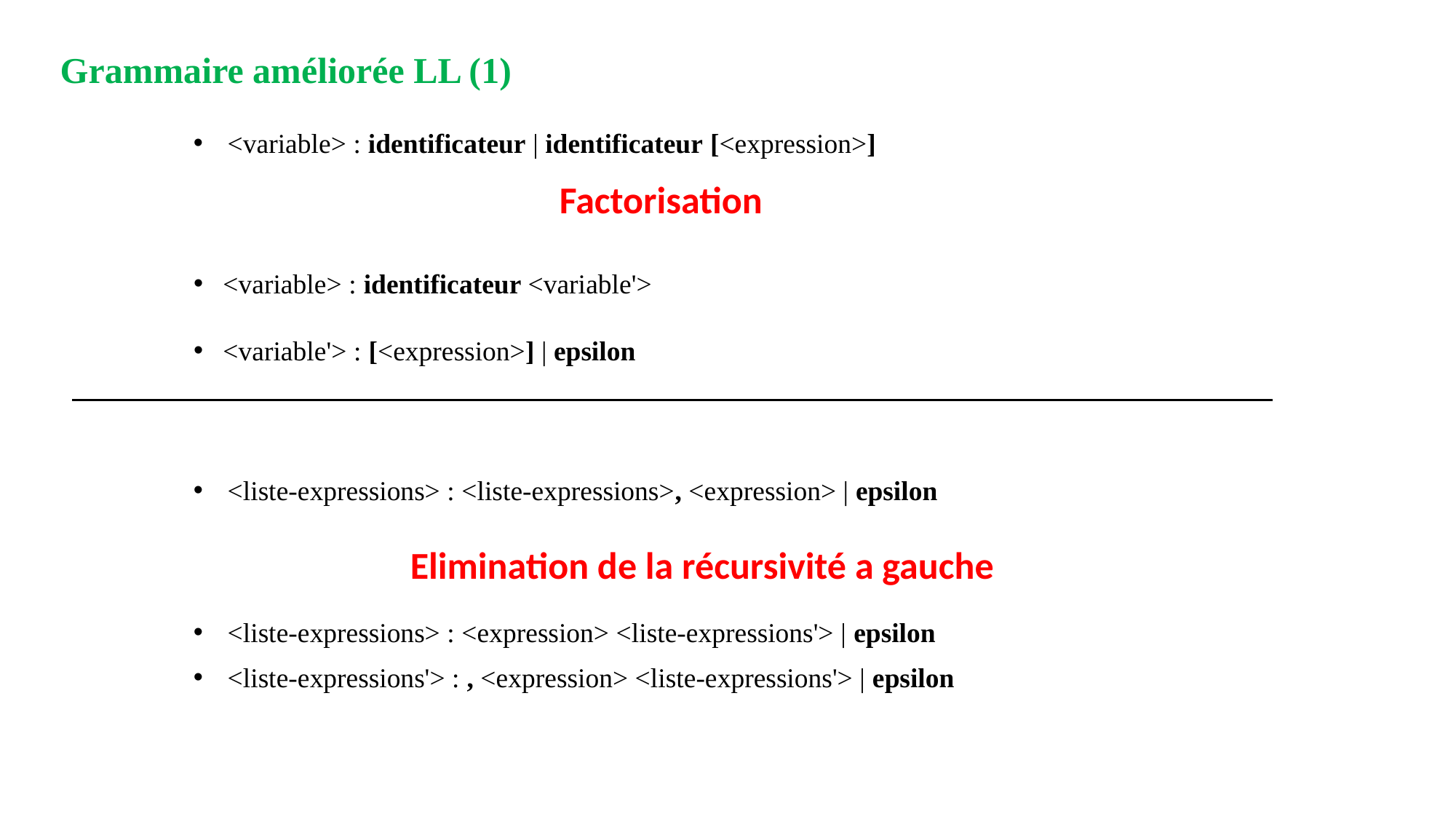

Grammaire améliorée LL (1)
<variable> : identificateur | identificateur [<expression>]
 Factorisation
<variable> : identificateur <variable'>
<variable'> : [<expression>] | epsilon

<liste-expressions> : <liste-expressions>, <expression> | epsilon
Elimination de la récursivité a gauche
<liste-expressions> : <expression> <liste-expressions'> | epsilon
<liste-expressions'> : , <expression> <liste-expressions'> | epsilon